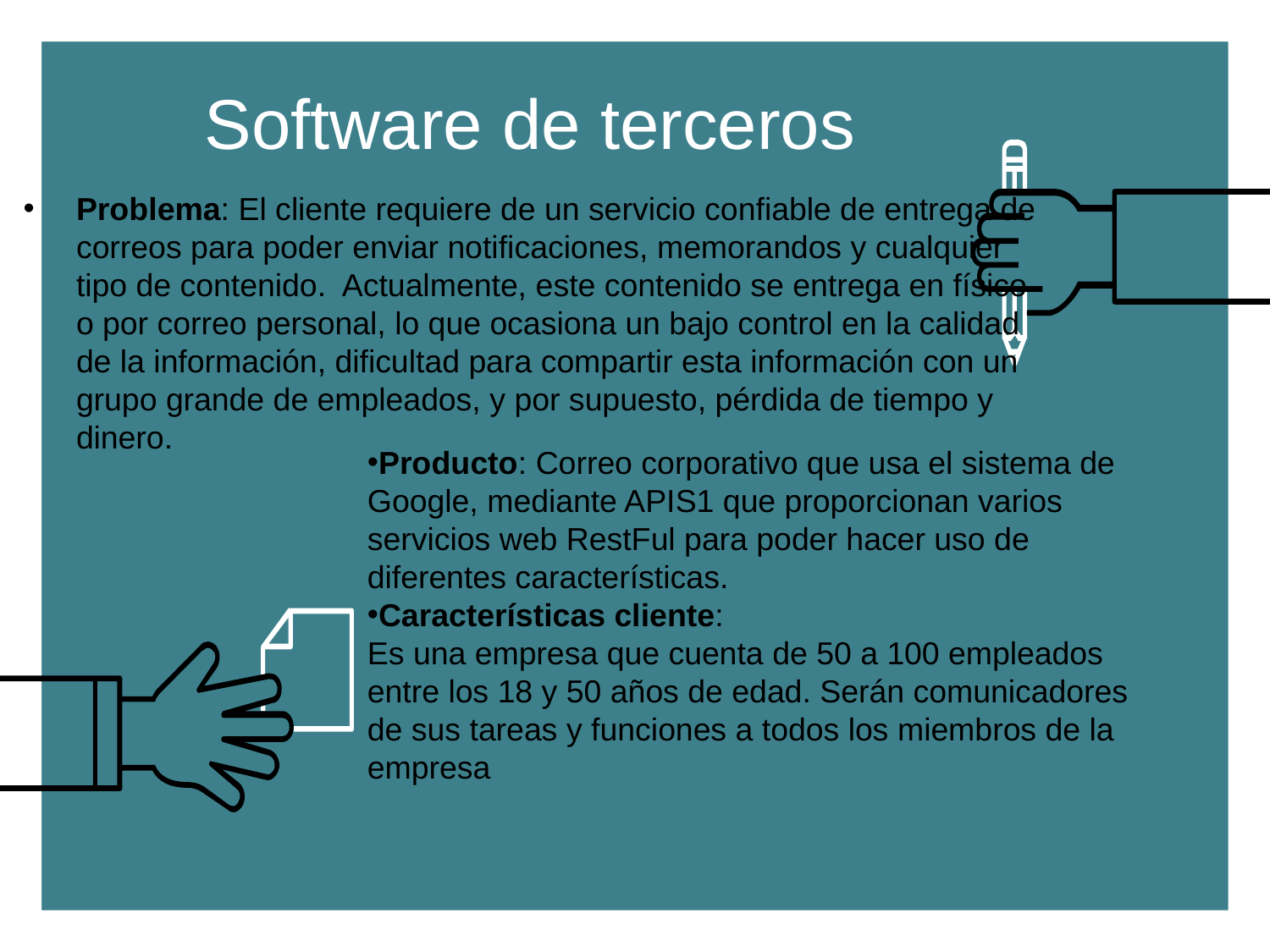

# Software de terceros
Problema: El cliente requiere de un servicio confiable de entrega de correos para poder enviar notificaciones, memorandos y cualquier tipo de contenido.  Actualmente, este contenido se entrega en físico o por correo personal, lo que ocasiona un bajo control en la calidad de la información, dificultad para compartir esta información con un grupo grande de empleados, y por supuesto, pérdida de tiempo y dinero.
Producto: Correo corporativo que usa el sistema de Google, mediante APIS1 que proporcionan varios servicios web RestFul para poder hacer uso de diferentes características.
Características cliente:
Es una empresa que cuenta de 50 a 100 empleados entre los 18 y 50 años de edad. Serán comunicadores de sus tareas y funciones a todos los miembros de la empresa